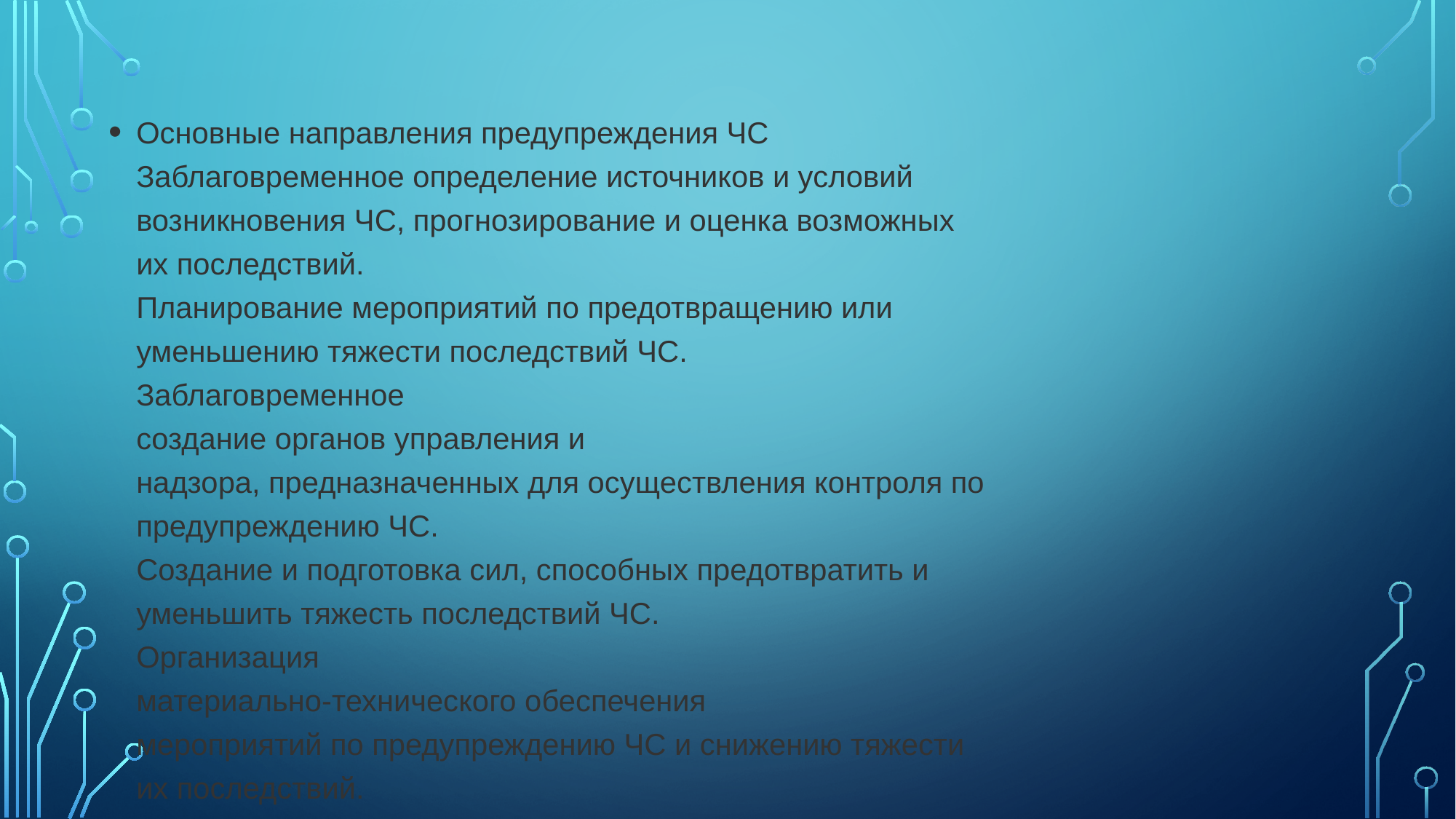

Основные направления предупреждения ЧС
Заблаговременное определение источников и условий
возникновения ЧС, прогнозирование и оценка возможных
их последствий.
Планирование мероприятий по предотвращению или
уменьшению тяжести последствий ЧС.
Заблаговременное
создание органов управления и
надзора, предназначенных для осуществления контроля по
предупреждению ЧС.
Создание и подготовка сил, способных предотвратить и
уменьшить тяжесть последствий ЧС.
Организация
материально-технического обеспечения
мероприятий по предупреждению ЧС и снижению тяжести
их последствий.